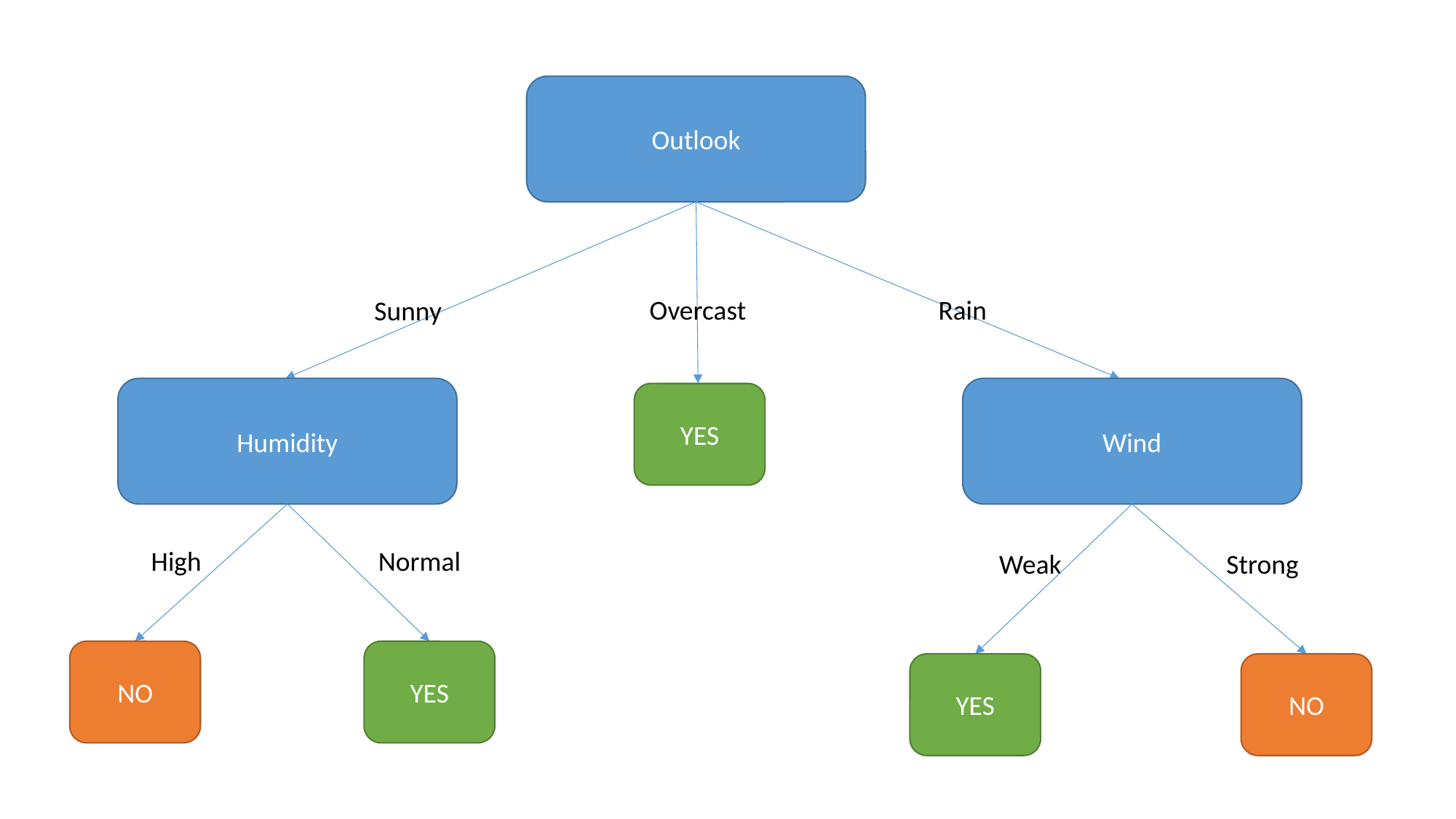

Outlook
Overcast
Rain
Sunny
Humidity
Wind
YES
High
Normal
Weak
Strong
NO
YES
YES
NO